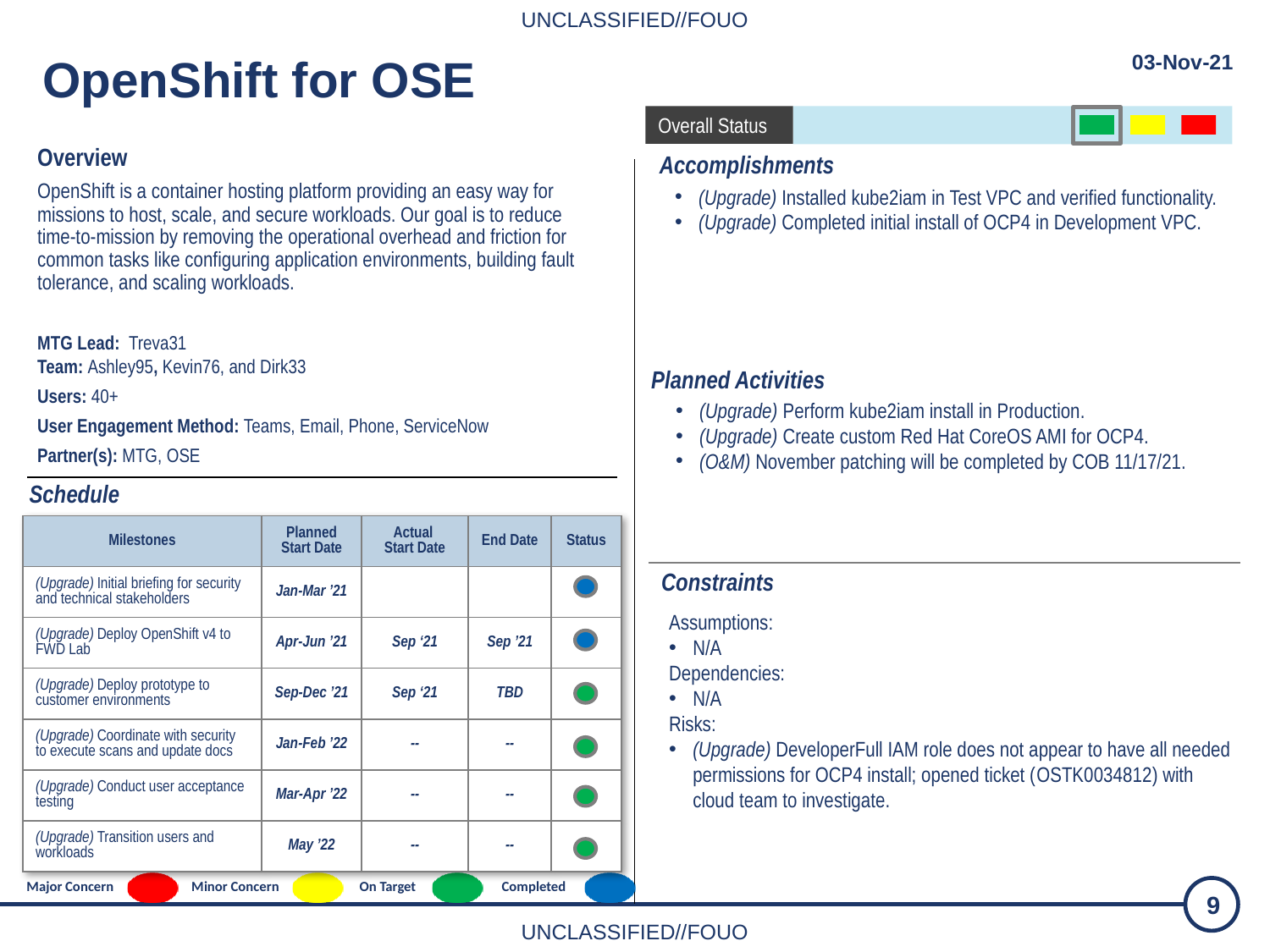

OpenShift for OSE
03-Nov-21

Overall Status

Overview
OpenShift is a container hosting platform providing an easy way for missions to host, scale, and secure workloads. Our goal is to reduce time-to-mission by removing the operational overhead and friction for common tasks like configuring application environments, building fault tolerance, and scaling workloads.

MTG Lead:  Treva31
Team: Ashley95, Kevin76, and Dirk33
Users: 40+
User Engagement Method: Teams, Email, Phone, ServiceNow
Partner(s): MTG, OSE
Accomplishments
(Upgrade) Installed kube2iam in Test VPC and verified functionality.
(Upgrade) Completed initial install of OCP4 in Development VPC.

Planned Activities
(Upgrade) Perform kube2iam install in Production.
(Upgrade) Create custom Red Hat CoreOS AMI for OCP4.
(O&M) November patching will be completed by COB 11/17/21.
Schedule
| Milestones | Planned Start Date | Actual Start Date | End Date | Status |
| --- | --- | --- | --- | --- |
| (Upgrade) Initial briefing for security and technical stakeholders | Jan-Mar ’21 |  |  |  |
| (Upgrade) Deploy OpenShift v4 to FWD Lab | Apr-Jun ’21 | Sep ‘21 | Sep ’21 |  |
| (Upgrade) Deploy prototype to customer environments | Sep-Dec ’21 | Sep ‘21 | TBD |  |
| (Upgrade) Coordinate with security to execute scans and update docs | Jan-Feb ’22 | -- | -- |  |
| (Upgrade) Conduct user acceptance testing | Mar-Apr ’22 | -- | -- |  |
| (Upgrade) Transition users and workloads | May ’22 | -- | -- |  |
Constraints

Assumptions:
N/A
Dependencies:
N/A
Risks:
(Upgrade) DeveloperFull IAM role does not appear to have all needed permissions for OCP4 install; opened ticket (OSTK0034812) with cloud team to investigate.

| Major Concern |  | Minor Concern |  | On Target |  | Completed |  |
| --- | --- | --- | --- | --- | --- | --- | --- |
9